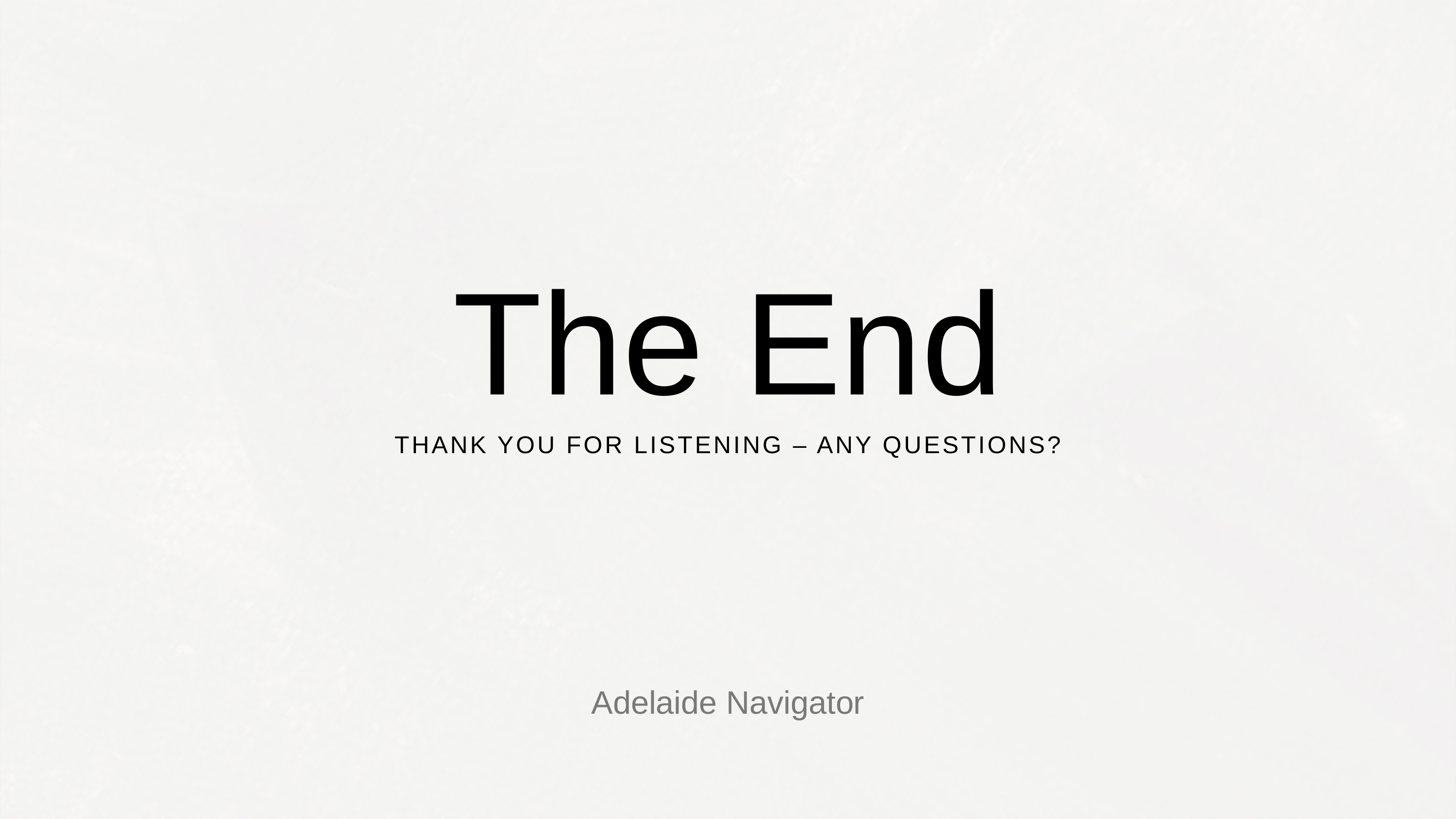

The End
THANK YOU FOR LISTENING – ANY QUESTIONS?
Adelaide Navigator